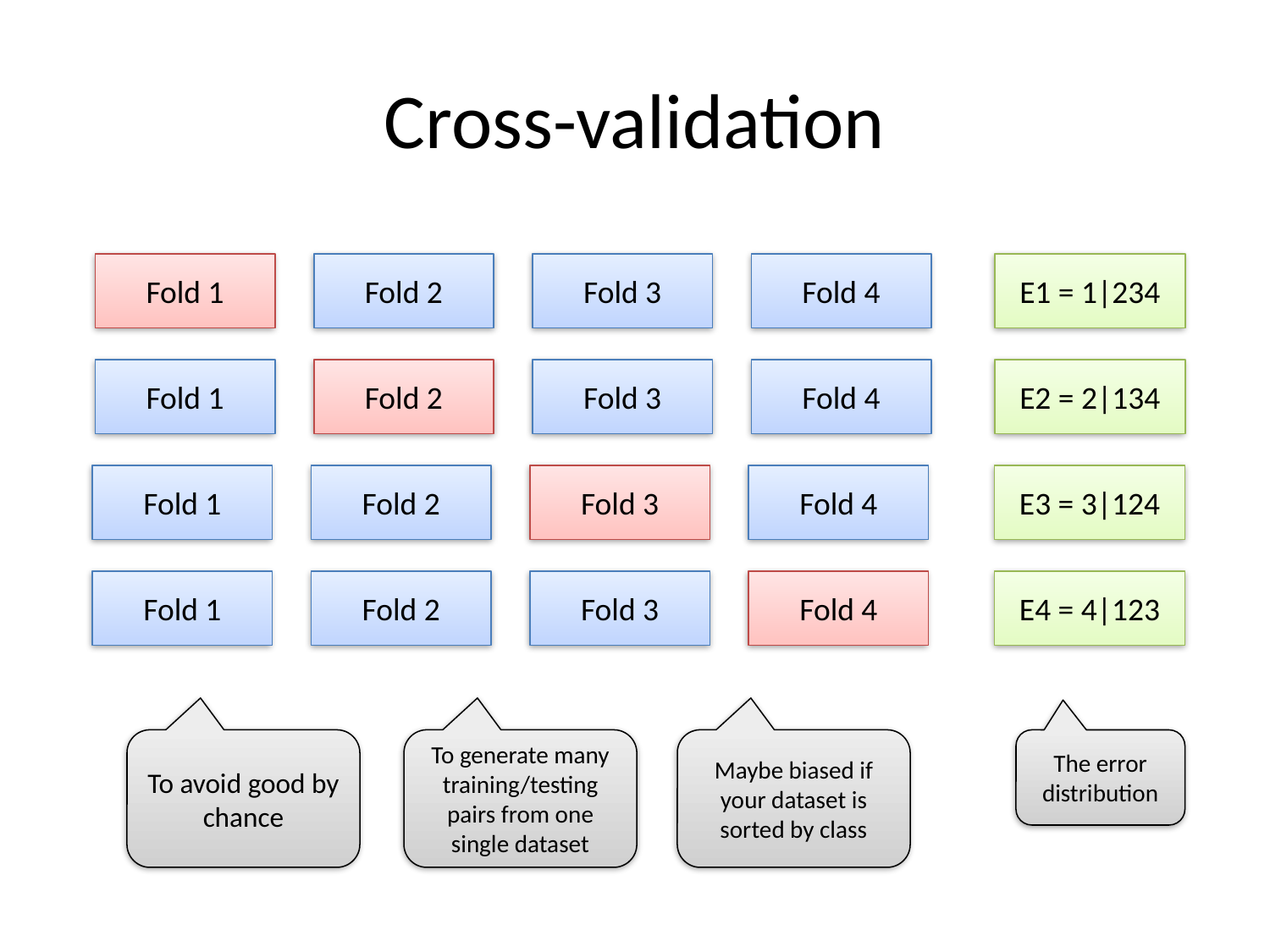

# Cross-validation
Fold 1
Fold 2
Fold 3
Fold 4
E1 = 1|234
Fold 1
Fold 2
Fold 3
Fold 4
E2 = 2|134
Fold 1
Fold 2
Fold 3
Fold 4
E3 = 3|124
Fold 1
Fold 2
Fold 3
Fold 4
E4 = 4|123
To avoid good by chance
To generate many training/testing pairs from one single dataset
Maybe biased if your dataset is sorted by class
The error distribution